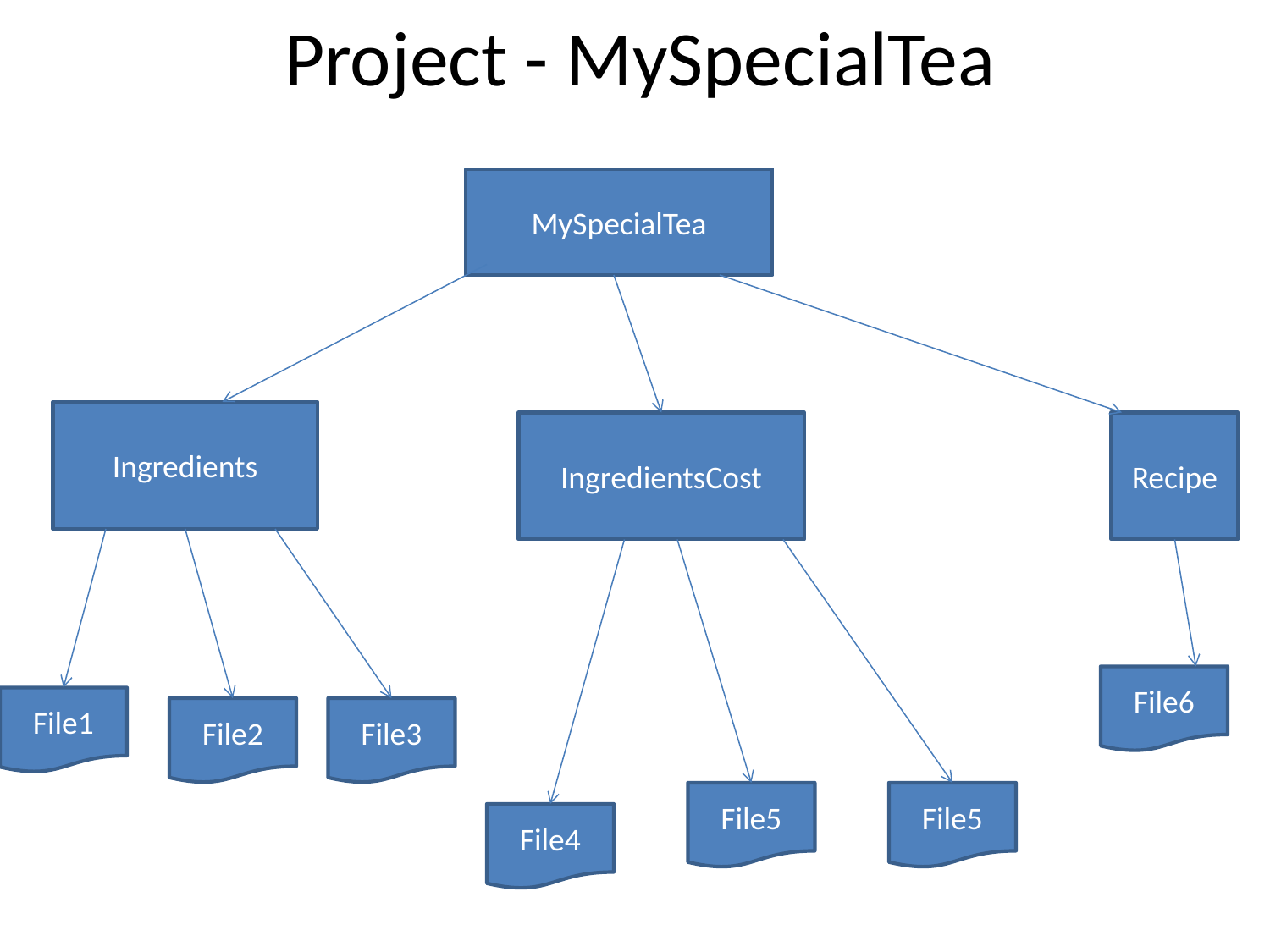

# Project - MySpecialTea

MySpecialTea
Ingredients
IngredientsCost
Recipe
File6
File1
File2
File3
File5
File5
File4